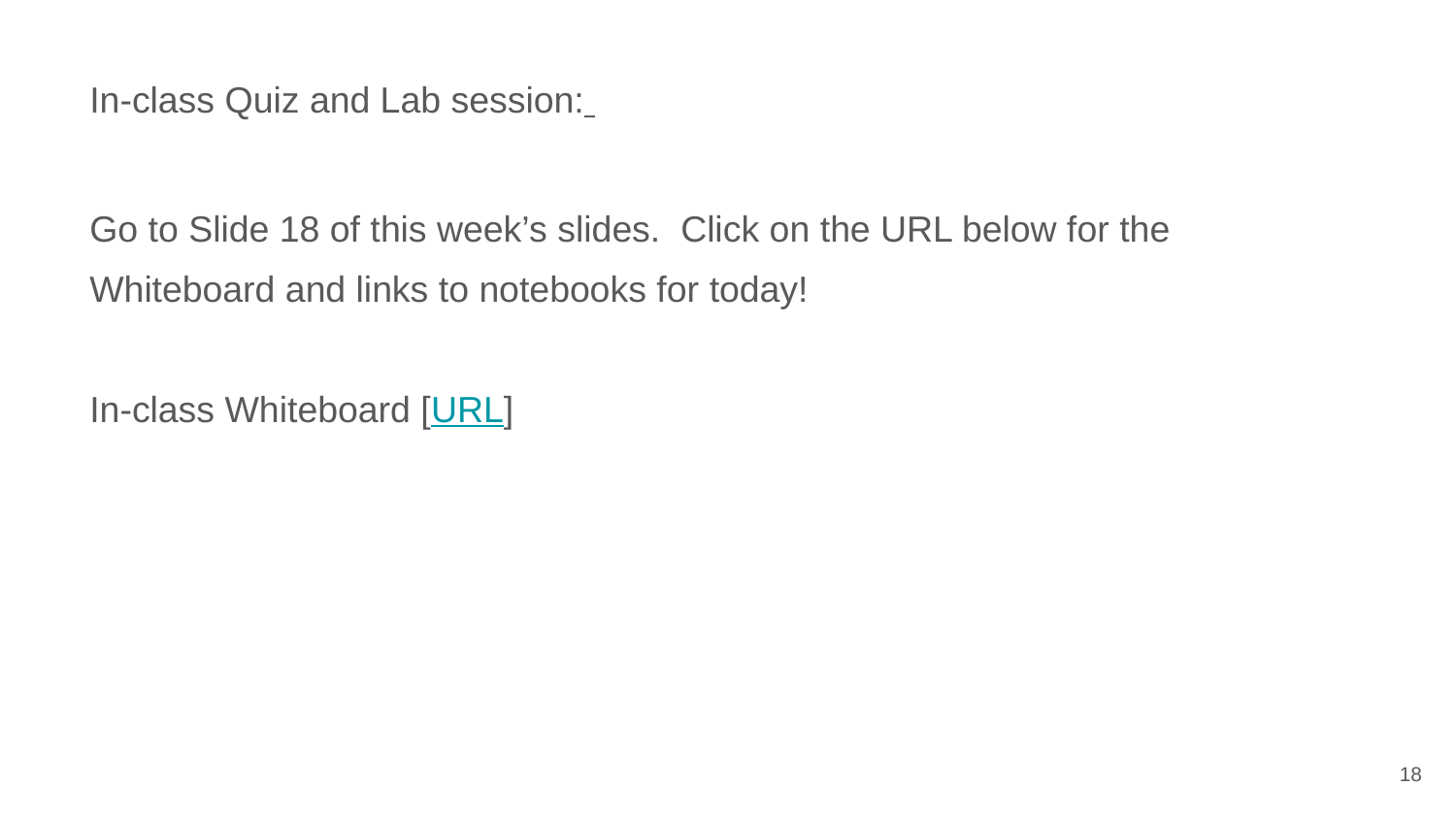

In-class Quiz and Lab session:
Go to Slide 18 of this week’s slides.  Click on the URL below for the Whiteboard and links to notebooks for today!
In-class Whiteboard [URL]
18